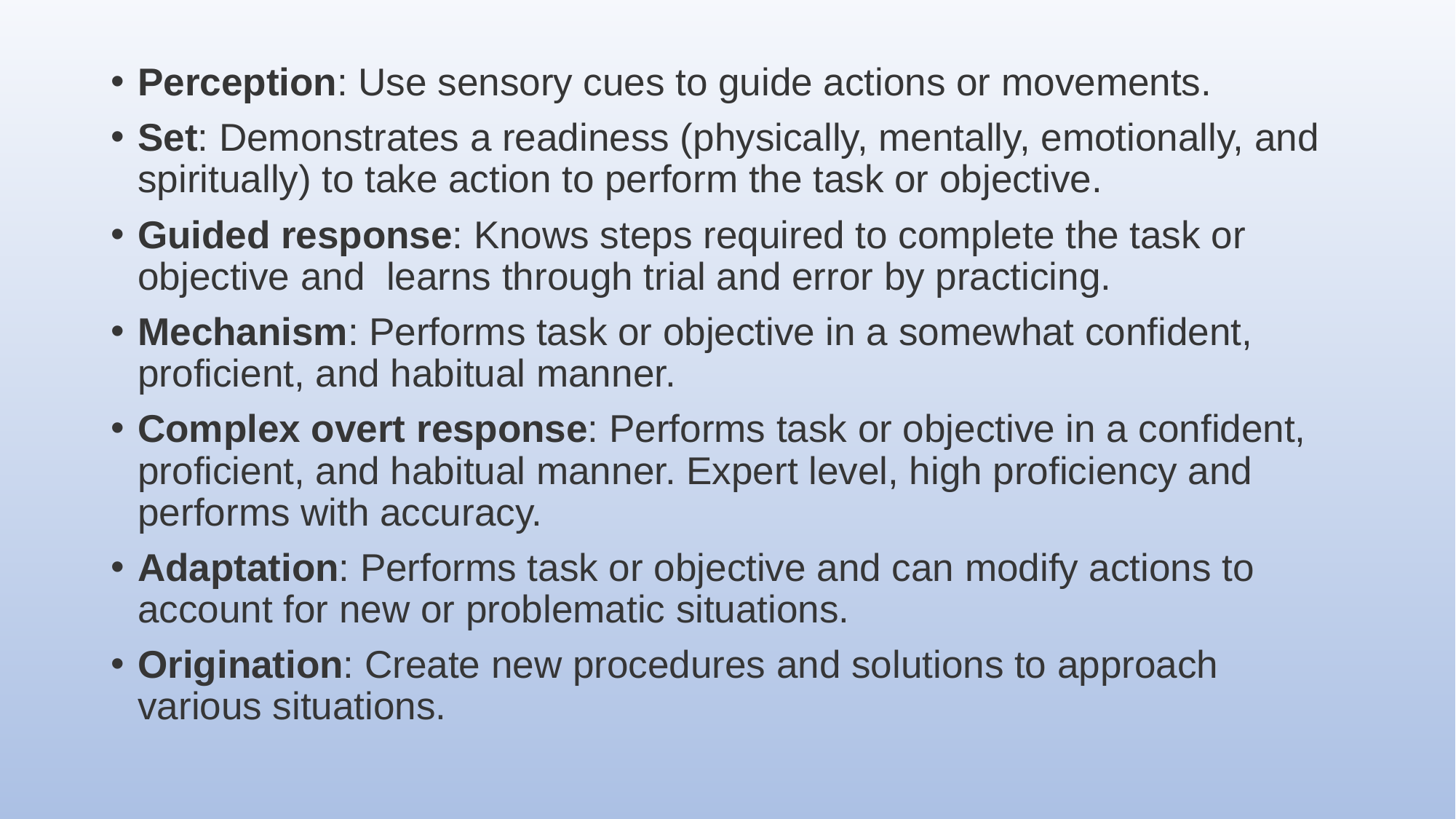

Perception: Use sensory cues to guide actions or movements.
Set: Demonstrates a readiness (physically, mentally, emotionally, and spiritually) to take action to perform the task or objective.
Guided response: Knows steps required to complete the task or objective and  learns through trial and error by practicing.
Mechanism: Performs task or objective in a somewhat confident, proficient, and habitual manner.
Complex overt response: Performs task or objective in a confident, proficient, and habitual manner. Expert level, high proficiency and performs with accuracy.
Adaptation: Performs task or objective and can modify actions to account for new or problematic situations.
Origination: Create new procedures and solutions to approach various situations.